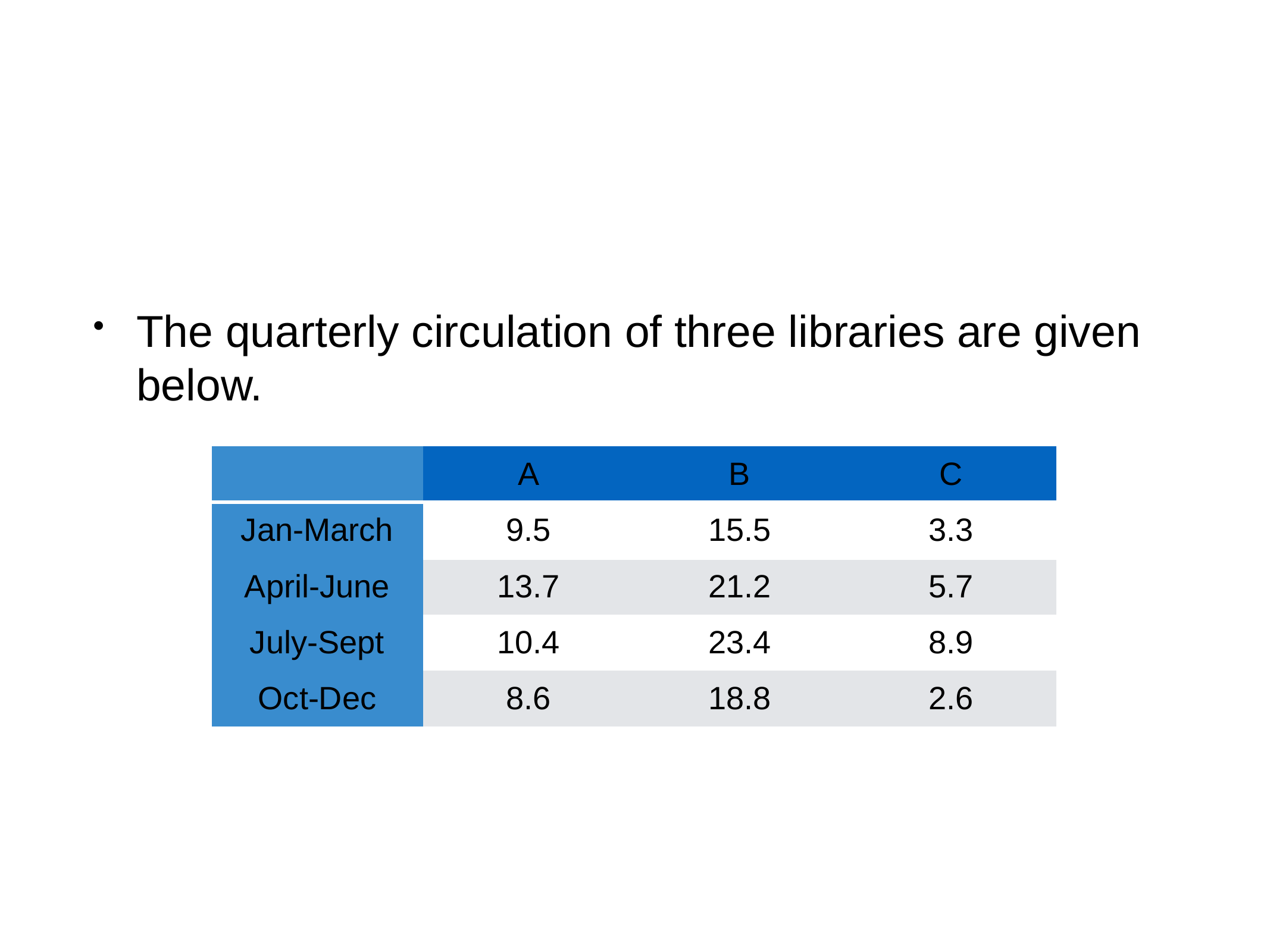

#
The quarterly circulation of three libraries are given below.
|  | A | B | C |
| --- | --- | --- | --- |
| Jan-March | 9.5 | 15.5 | 3.3 |
| April-June | 13.7 | 21.2 | 5.7 |
| July-Sept | 10.4 | 23.4 | 8.9 |
| Oct-Dec | 8.6 | 18.8 | 2.6 |